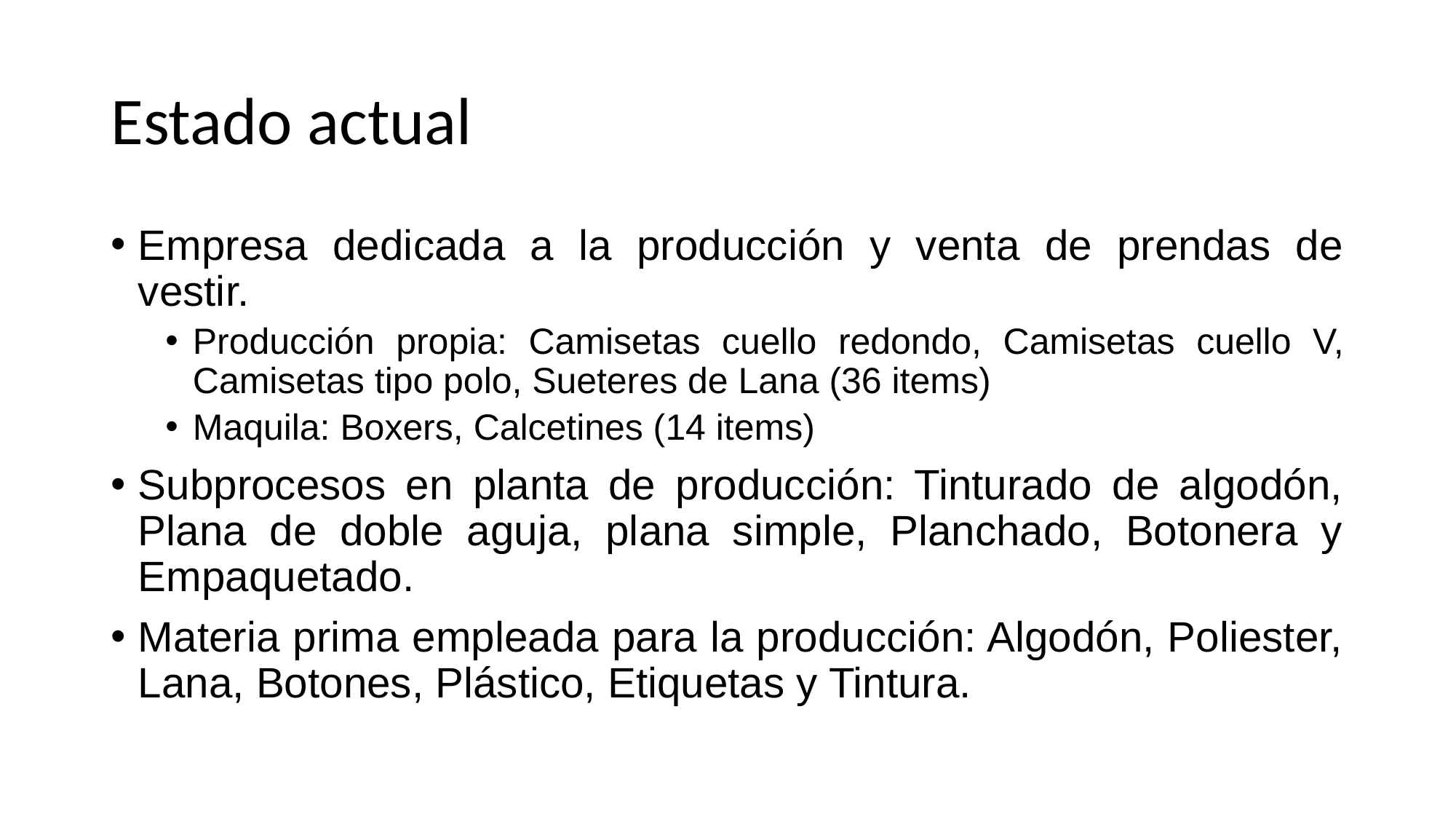

# Estado actual
Empresa dedicada a la producción y venta de prendas de vestir.
Producción propia: Camisetas cuello redondo, Camisetas cuello V, Camisetas tipo polo, Sueteres de Lana (36 items)
Maquila: Boxers, Calcetines (14 items)
Subprocesos en planta de producción: Tinturado de algodón, Plana de doble aguja, plana simple, Planchado, Botonera y Empaquetado.
Materia prima empleada para la producción: Algodón, Poliester, Lana, Botones, Plástico, Etiquetas y Tintura.